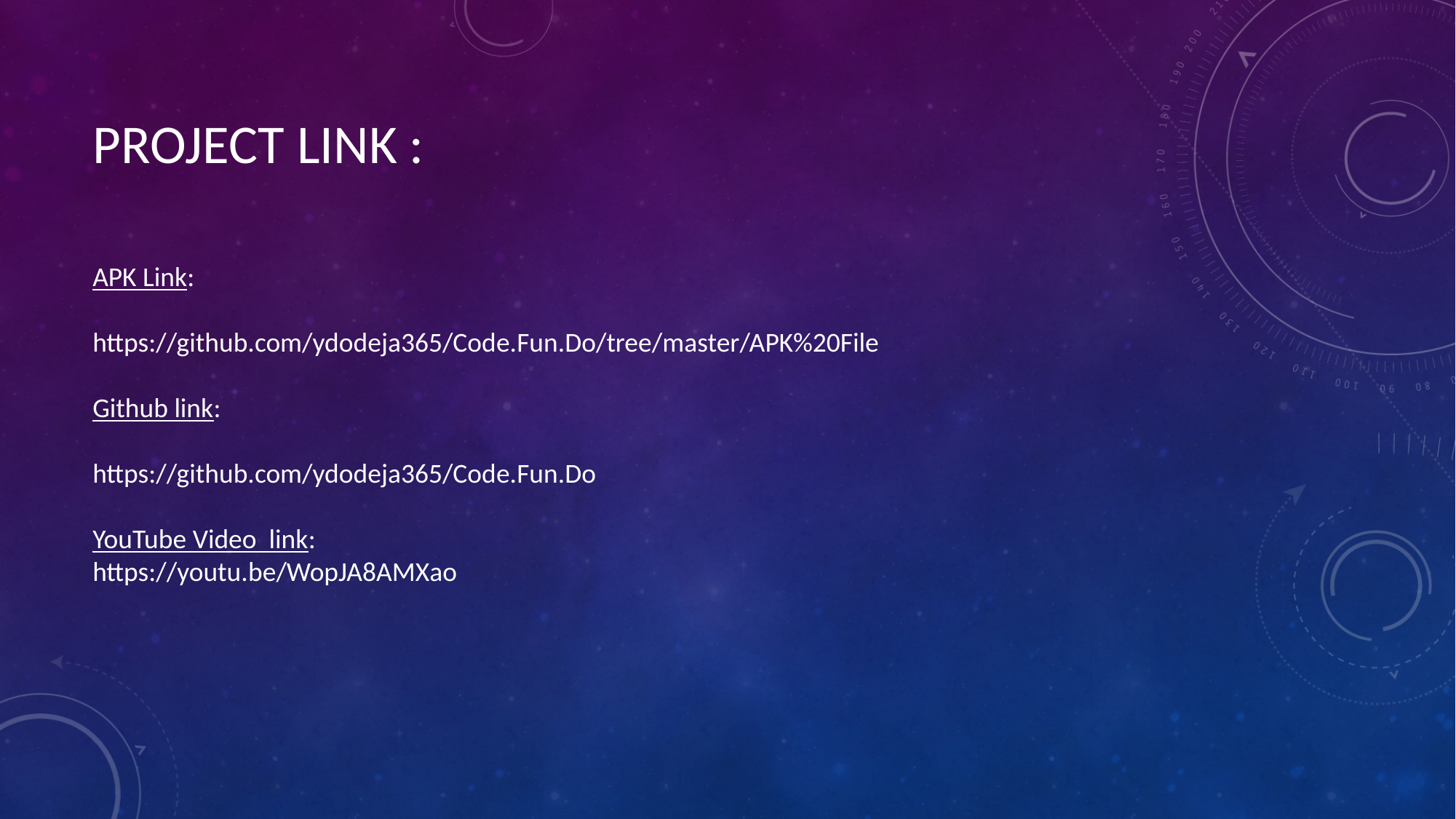

# Project Link :
APK Link:

https://github.com/ydodeja365/Code.Fun.Do/tree/master/APK%20File

Github link:

https://github.com/ydodeja365/Code.Fun.Do

YouTube Video  link:
https://youtu.be/WopJA8AMXao